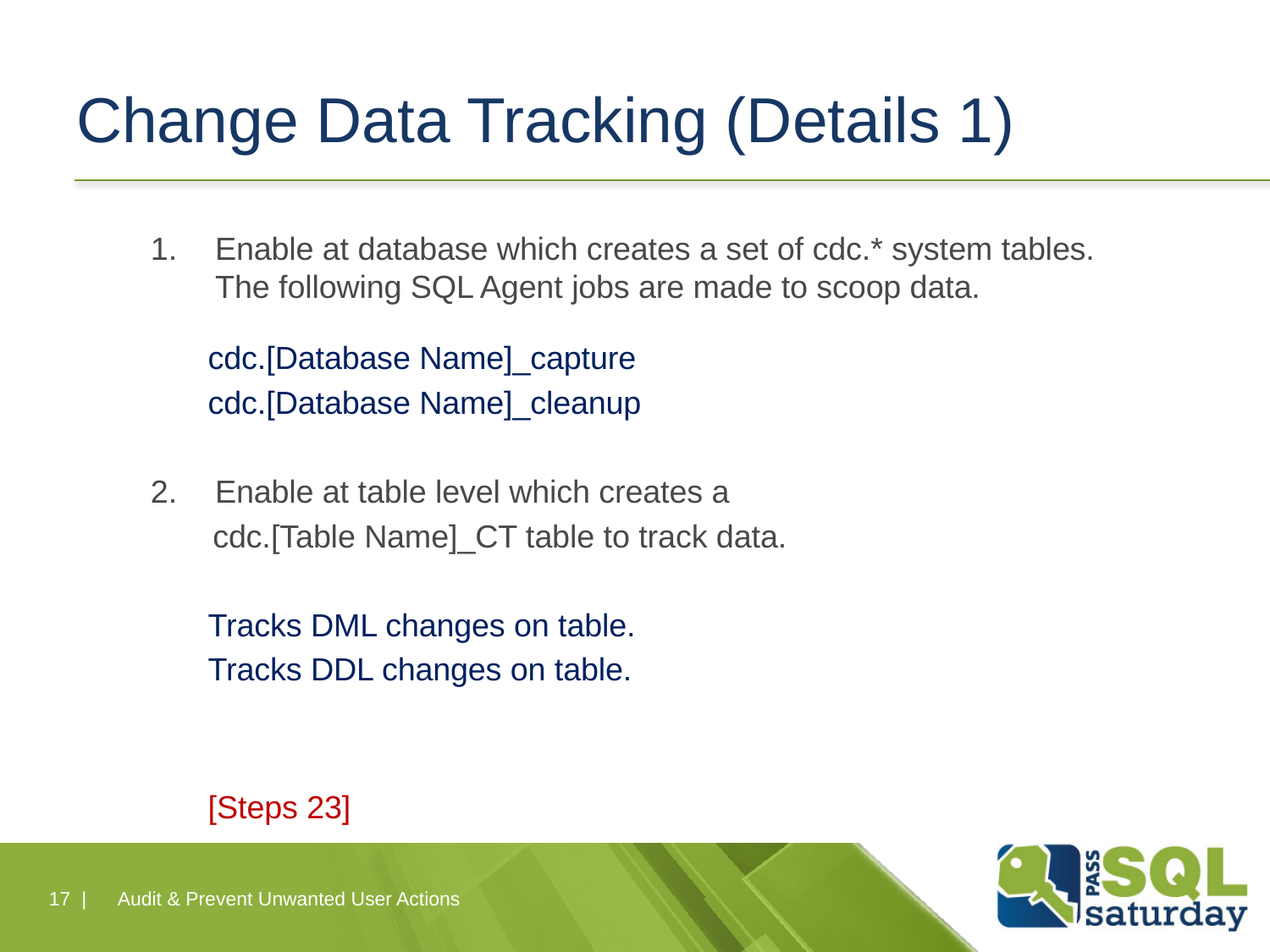

# Change Data Tracking (Details 1)
Enable at database which creates a set of cdc.* system tables.  The following SQL Agent jobs are made to scoop data.

cdc.[Database Name]_capture
cdc.[Database Name]_cleanup

Enable at table level which creates a
       cdc.[Table Name]_CT table to track data.

Tracks DML changes on table.
Tracks DDL changes on table.

[Steps 23]
17  |
Audit & Prevent Unwanted User Actions